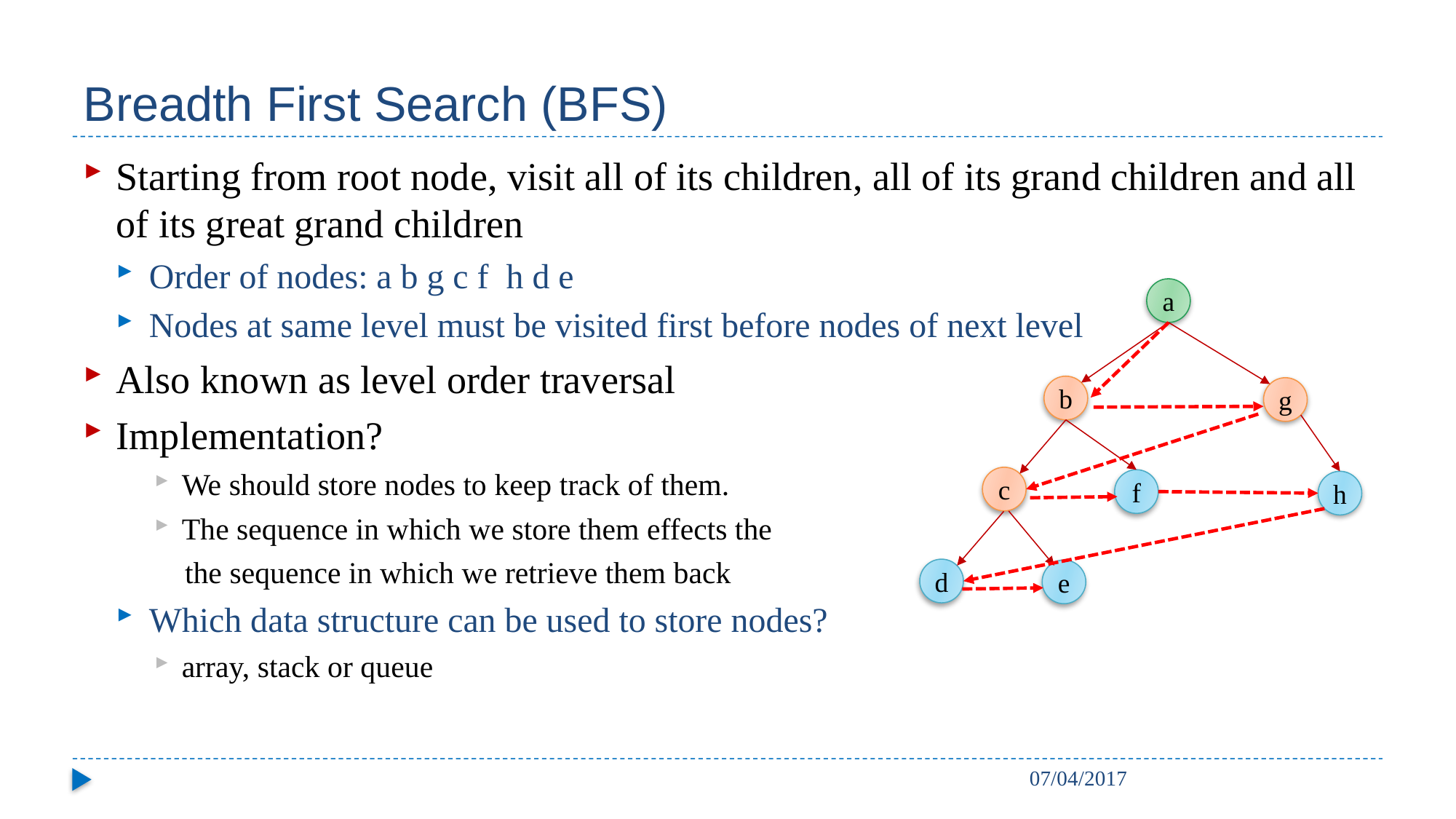

# Breadth First Search (BFS)
Starting from root node, visit all of its children, all of its grand children and all of its great grand children
Order of nodes: a b g c f  h d e
Nodes at same level must be visited first before nodes of next level
Also known as level order traversal
Implementation?
We should store nodes to keep track of them.
The sequence in which we store them effects the
    the sequence in which we retrieve them back
Which data structure can be used to store nodes?
array, stack or queue
a
b
g
c
f
h
d
e
07/04/2017